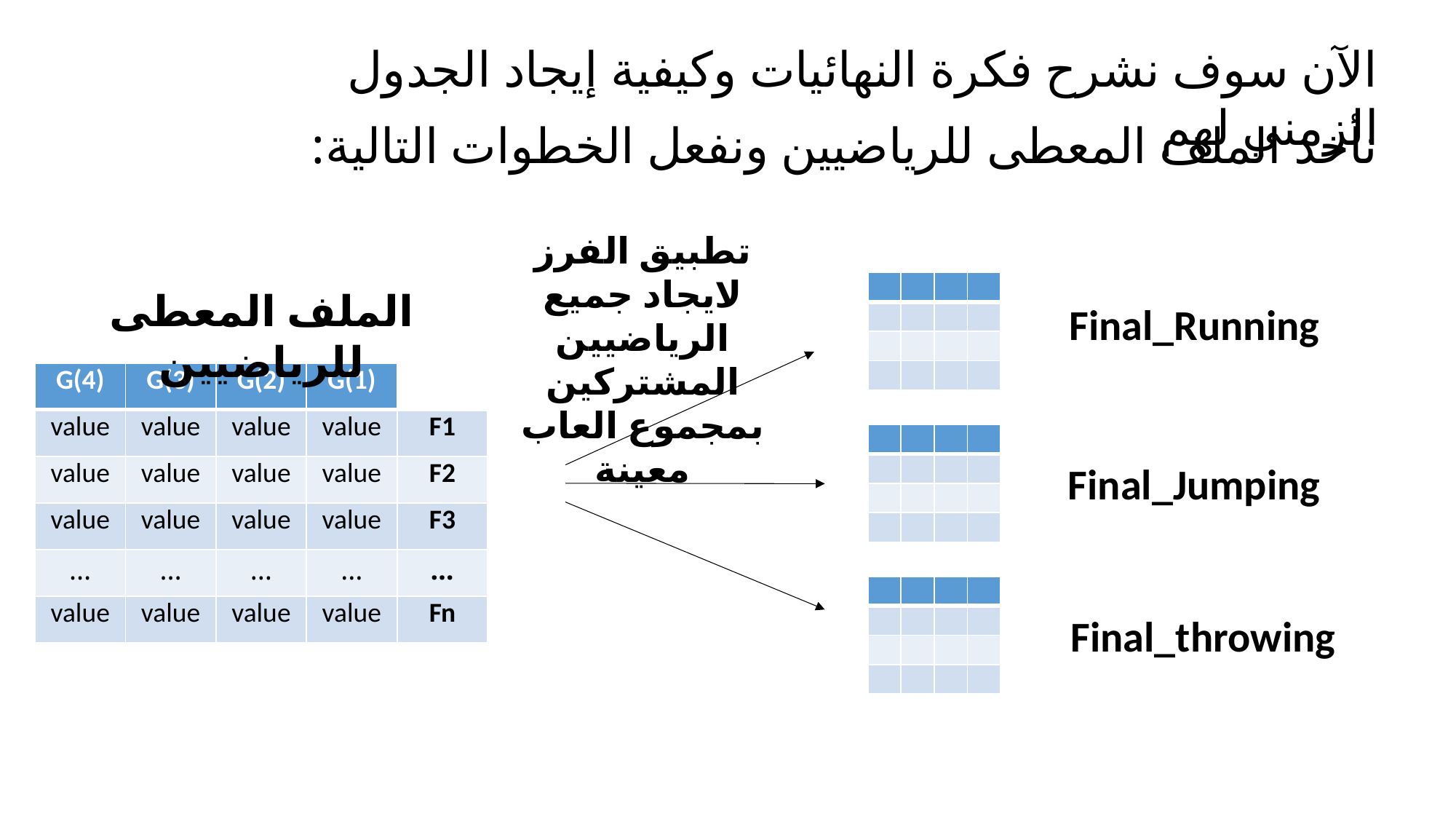

الآن سوف نشرح فكرة النهائيات وكيفية إيجاد الجدول الزمني لهم
نأخد الملف المعطى للرياضيين ونفعل الخطوات التالية:
تطبيق الفرز لايجاد جميع الرياضيين المشتركين بمجموع العاب معينة
|  |  |  |  |
| --- | --- | --- | --- |
|  |  |  |  |
|  |  |  |  |
|  |  |  |  |
الملف المعطى للرياضيين
Final_Running
| G(4) | G(3) | G(2) | G(1) |  |
| --- | --- | --- | --- | --- |
| value | value | value | value | F1 |
| value | value | value | value | F2 |
| value | value | value | value | F3 |
| … | … | … | … | … |
| value | value | value | value | Fn |
|  |  |  |  |
| --- | --- | --- | --- |
|  |  |  |  |
|  |  |  |  |
|  |  |  |  |
Final_Jumping
|  |  |  |  |
| --- | --- | --- | --- |
|  |  |  |  |
|  |  |  |  |
|  |  |  |  |
Final_throwing